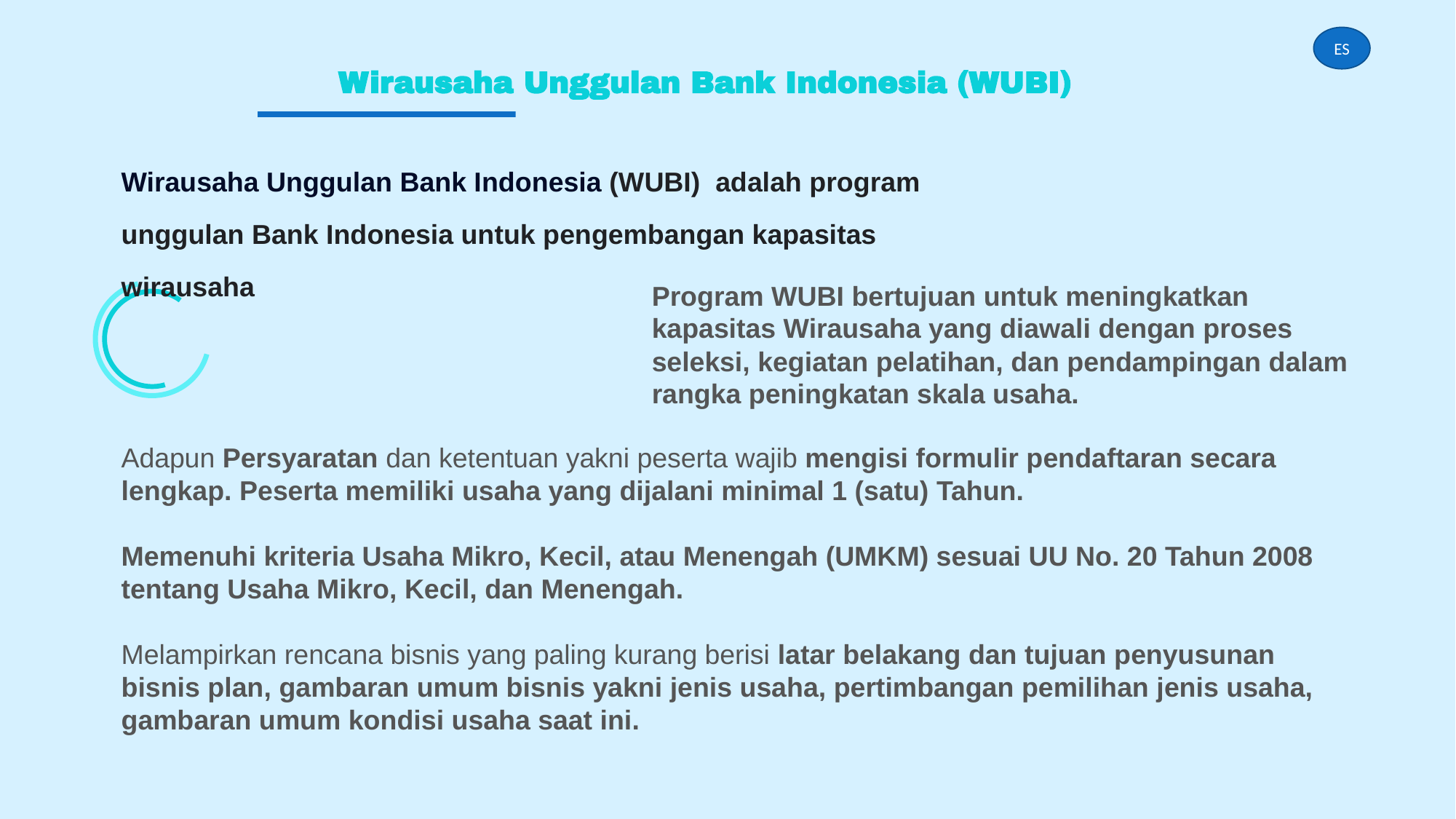

Wirausaha Unggulan Bank Indonesia (WUBI)
ES

Wirausaha Unggulan Bank Indonesia (WUBI)  adalah program unggulan Bank Indonesia untuk pengembangan kapasitas wirausaha

Program WUBI bertujuan untuk meningkatkan kapasitas Wirausaha yang diawali dengan proses seleksi, kegiatan pelatihan, dan pendampingan dalam rangka peningkatan skala usaha.
Adapun Persyaratan dan ketentuan yakni peserta wajib mengisi formulir pendaftaran secara lengkap. Peserta memiliki usaha yang dijalani minimal 1 (satu) Tahun.
Memenuhi kriteria Usaha Mikro, Kecil, atau Menengah (UMKM) sesuai UU No. 20 Tahun 2008 tentang Usaha Mikro, Kecil, dan Menengah.
Melampirkan rencana bisnis yang paling kurang berisi latar belakang dan tujuan penyusunan bisnis plan, gambaran umum bisnis yakni jenis usaha, pertimbangan pemilihan jenis usaha, gambaran umum kondisi usaha saat ini.